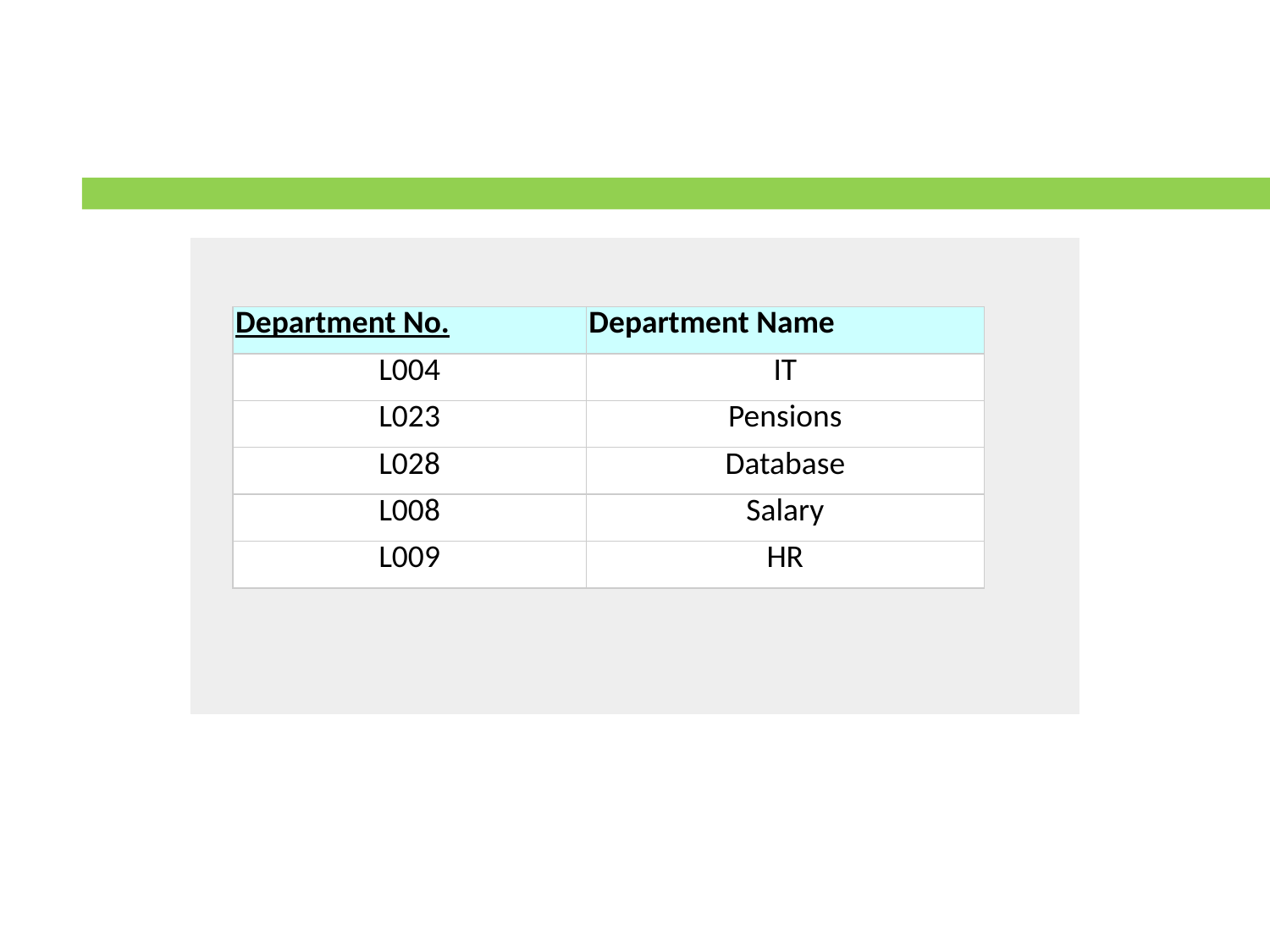

| Department No. | Department Name |
| --- | --- |
| L004 | IT |
| L023 | Pensions |
| L028 | Database |
| L008 | Salary |
| L009 | HR |